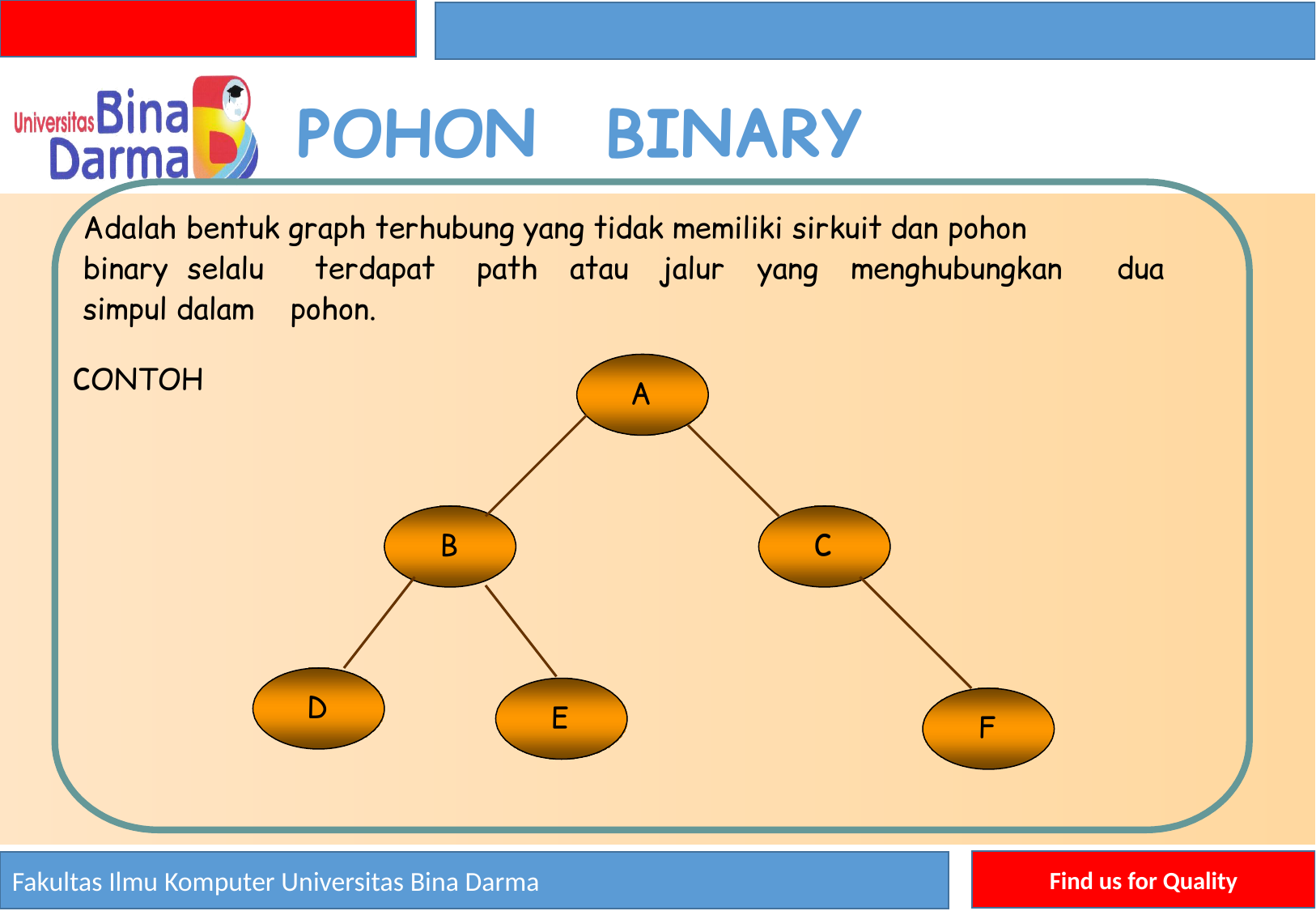

POHON
BINARY

Adalah bentuk graph terhubung yang tidak memiliki sirkuit dan pohon
binary  selalu
terdapat
path
atau
jalur
yang
menghubungkan
dua
simpul dalam
pohon.

CONTOH
A

B
C

D
E
F